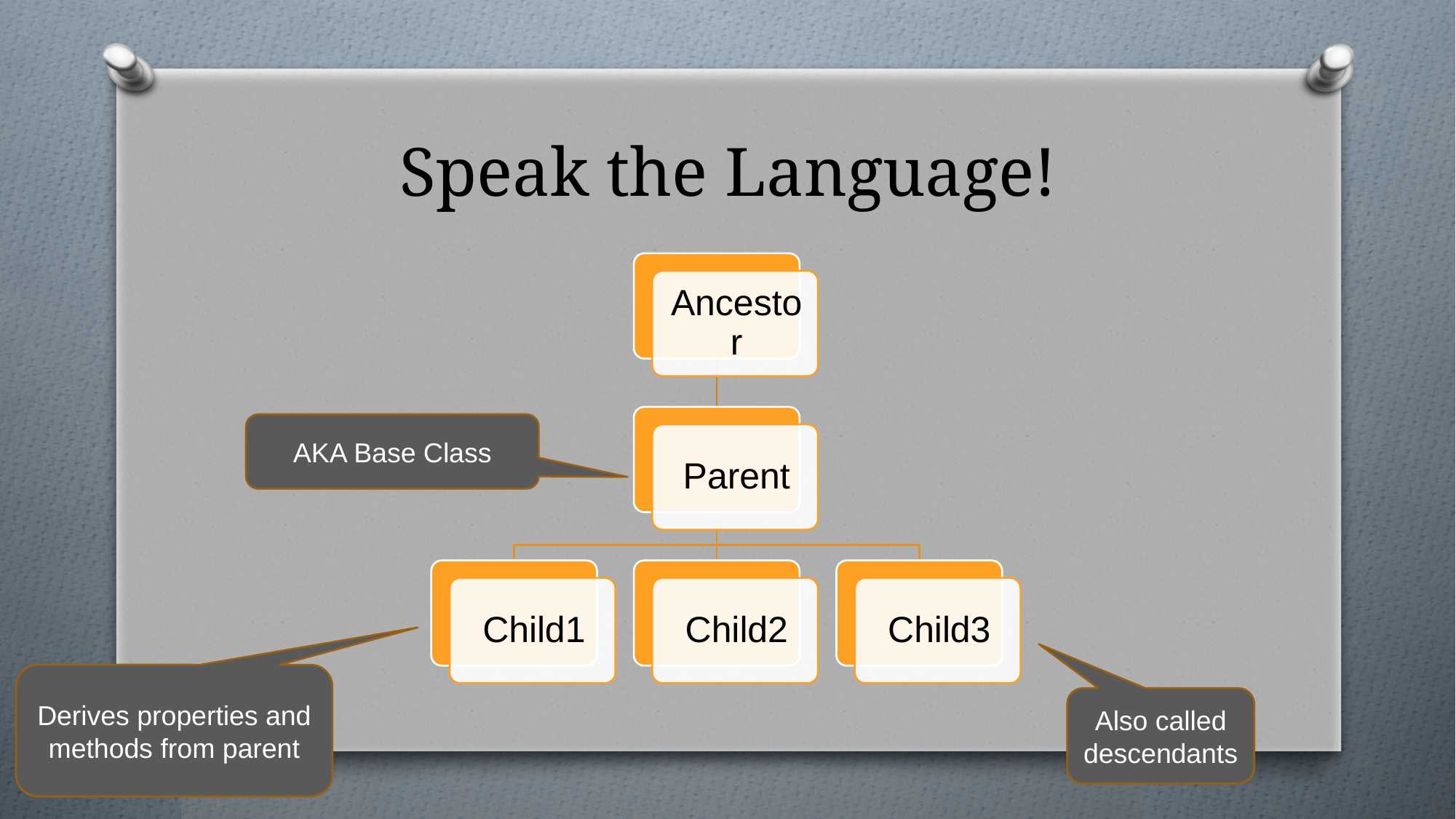

# Speak the Language!
Ancestor
Parent
Child1
Child2
Child3
AKA Base Class
Derives properties and methods from parent
Also called descendants